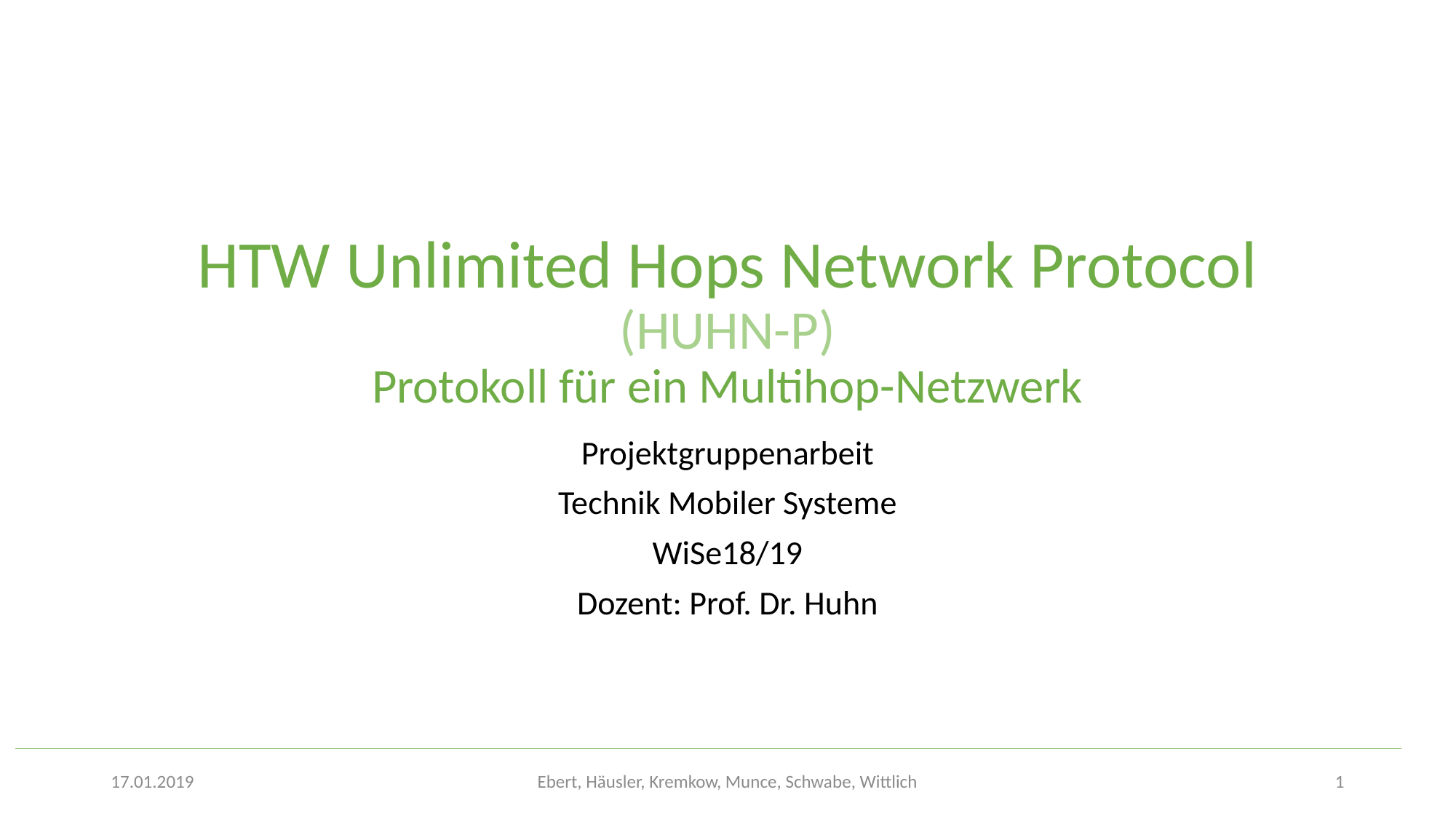

# HTW Unlimited Hops Network Protocol (HUHN-P) Protokoll für ein Multihop-Netzwerk
Projektgruppenarbeit
Technik Mobiler Systeme
WiSe18/19
Dozent: Prof. Dr. Huhn

17.01.2019
Ebert, Häusler, Kremkow, Munce, Schwabe, Wittlich
1